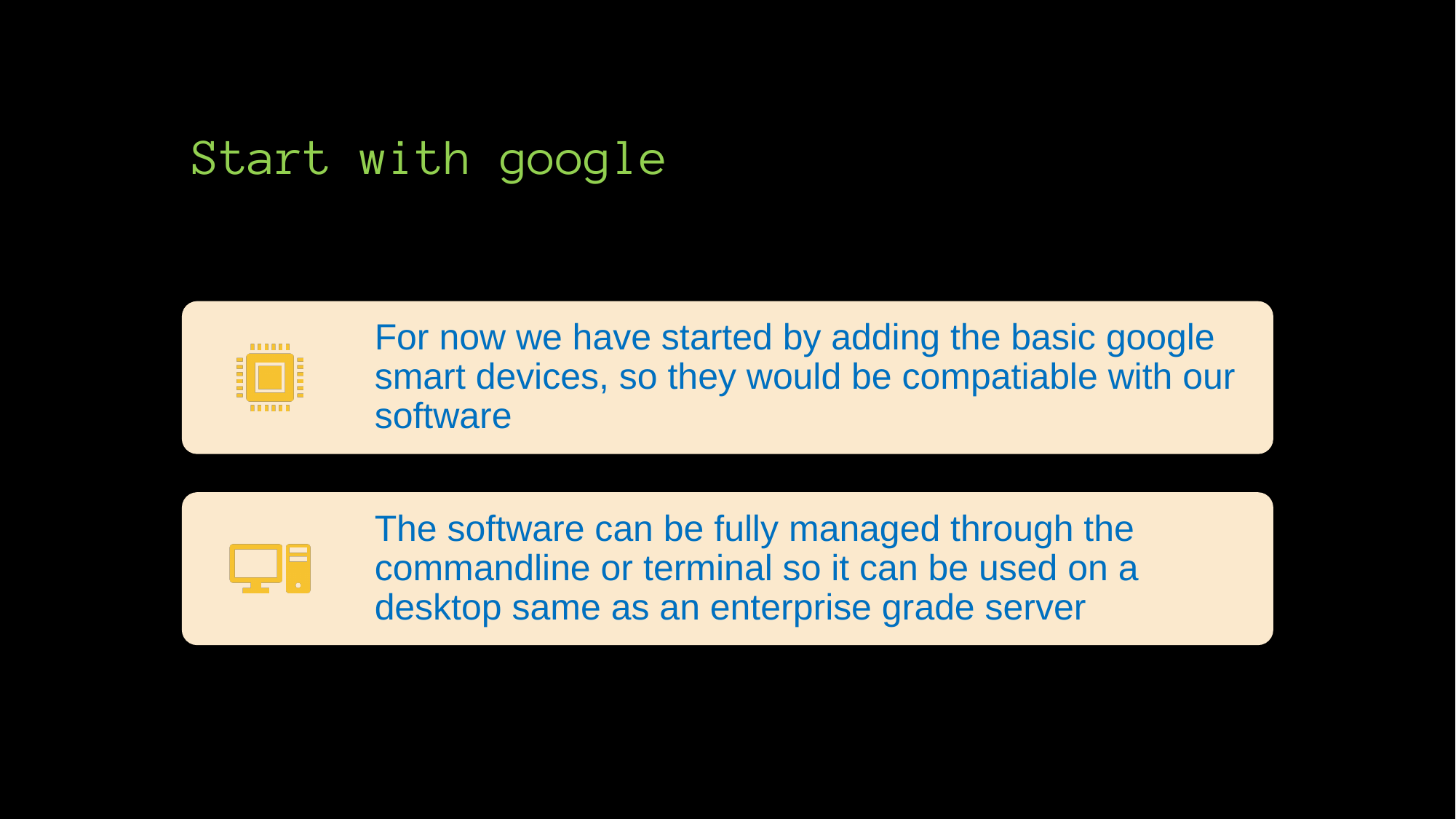

# Start with google
For now we have started by adding the basic google smart devices, so they would be compatiable with our software
The software can be fully managed through the commandline or terminal so it can be used on a desktop same as an enterprise grade server